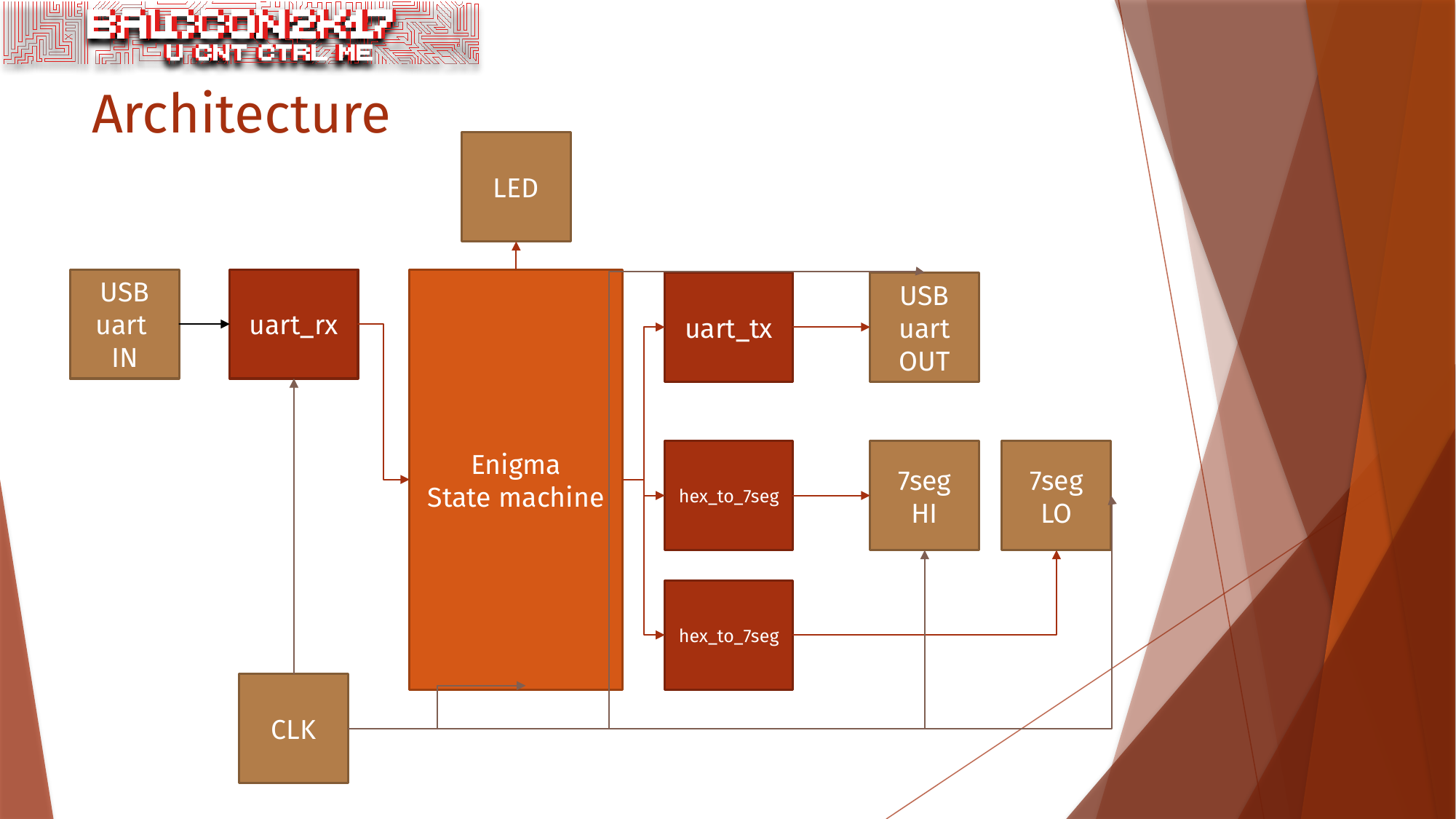

# Architecture
LED
USB
uart
IN
uart_rx
Enigma
State machine
uart_tx
USB
uart OUT
hex_to_7seg
7seg
HI
7seg
LO
hex_to_7seg
CLK